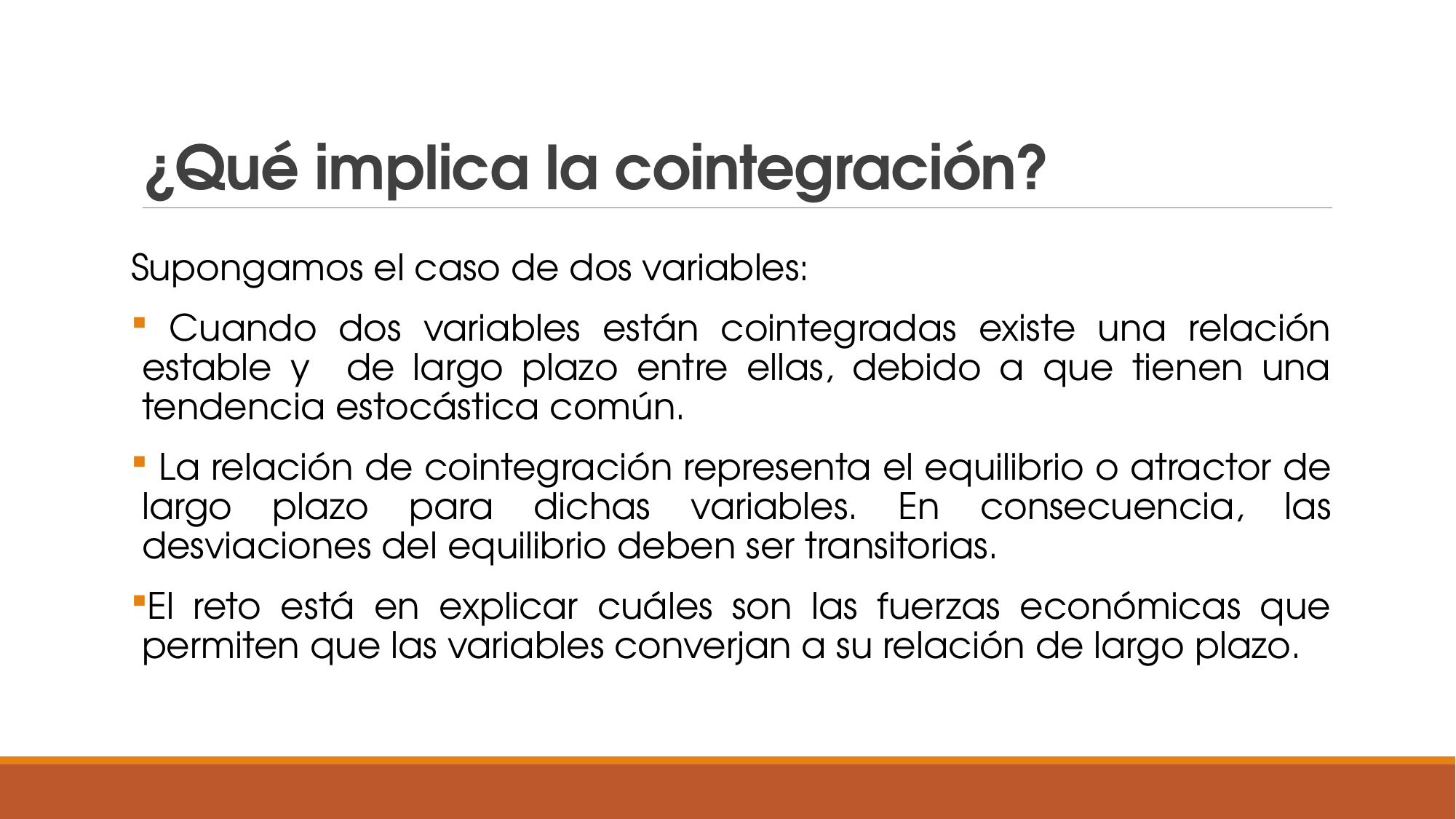

# ¿Qué implica la cointegración?
Supongamos el caso de dos variables:
 Cuando dos variables están cointegradas existe una relación estable y  de largo plazo entre ellas, debido a que tienen una tendencia estocástica común.
 La relación de cointegración representa el equilibrio o atractor de largo plazo para dichas variables. En consecuencia, las desviaciones del equilibrio deben ser transitorias.
El reto está en explicar cuáles son las fuerzas económicas que permiten que las variables converjan a su relación de largo plazo.